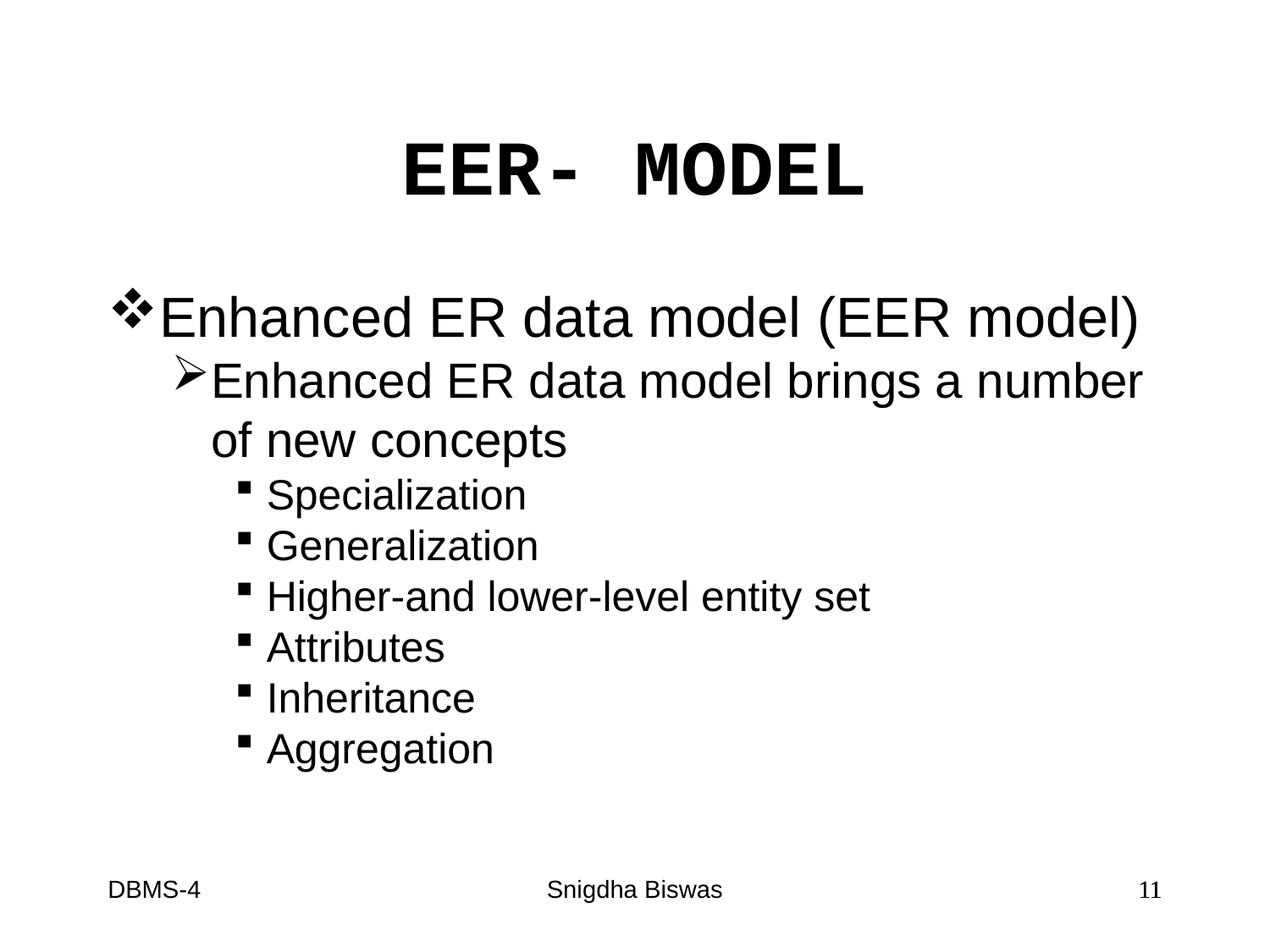

EER- MODEL
Enhanced ER data model (EER model)
Enhanced ER data model brings a number of new concepts
Specialization
Generalization
Higher-and lower-level entity set
Attributes
Inheritance
Aggregation

DBMS-4
Snigdha Biswas
11
11